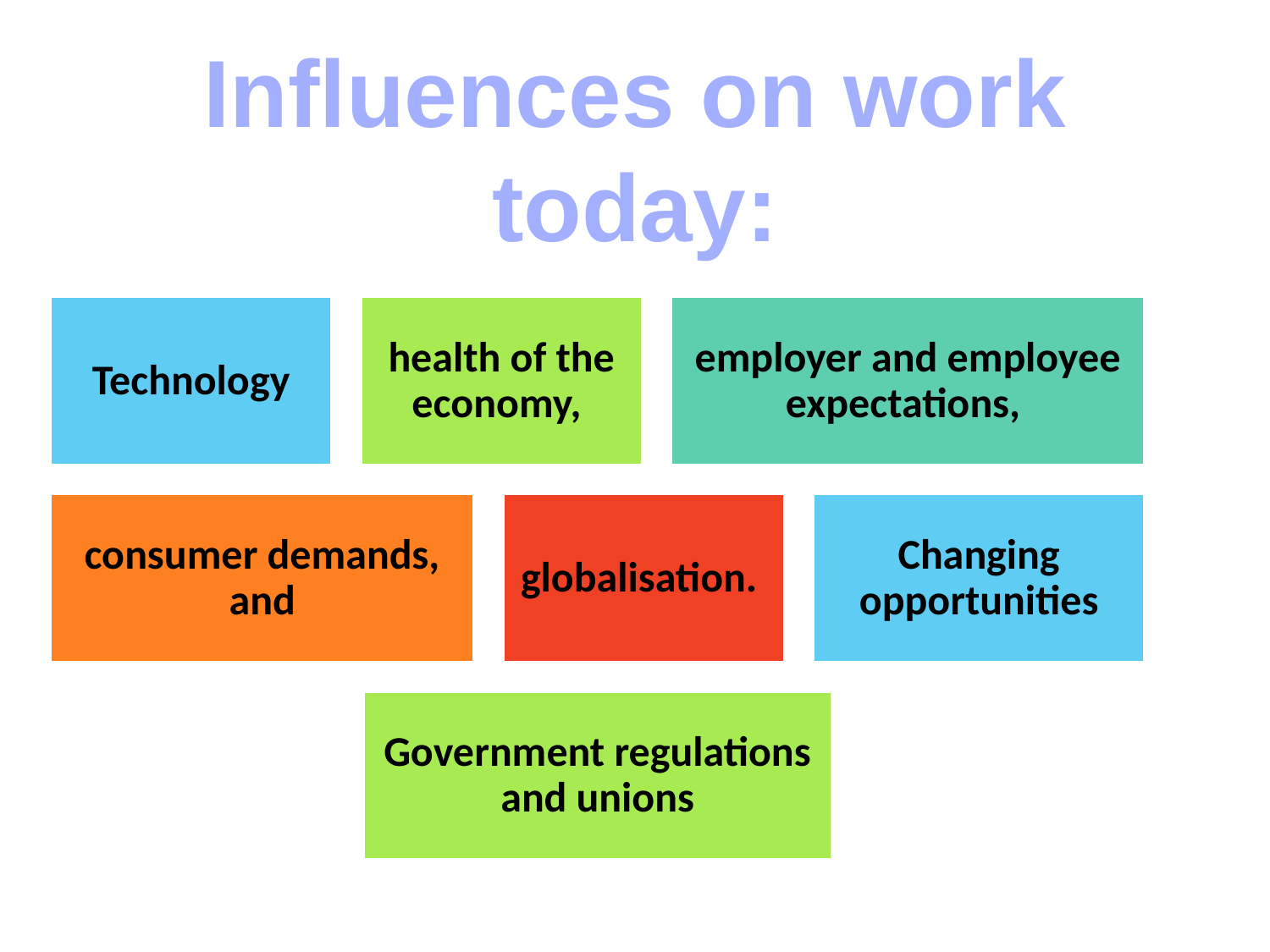

Influences on work
today:
Technology
health of the economy,
employer and employee expectations,
consumer demands, and
globalisation.
Changing opportunities
Government regulations and unions